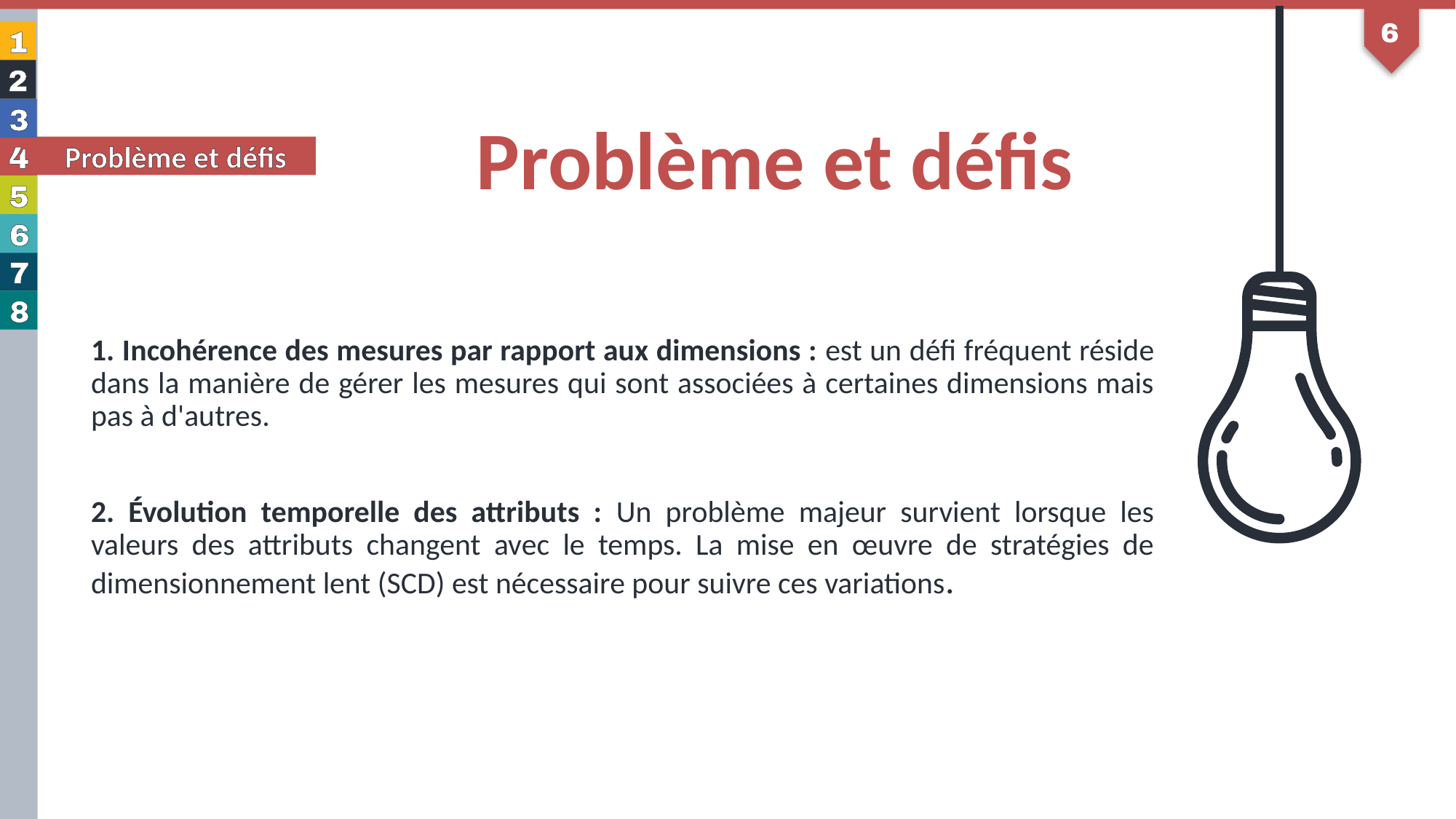

6

1
2
Problème et défis
3
Problème et défis
4
5
6
7

1. Incohérence des mesures par rapport aux dimensions : est un défi fréquent réside dans la manière de gérer les mesures qui sont associées à certaines dimensions mais pas à d'autres.

2. Évolution temporelle des attributs : Un problème majeur survient lorsque les valeurs des attributs changent avec le temps. La mise en œuvre de stratégies de dimensionnement lent (SCD) est nécessaire pour suivre ces variations.

8